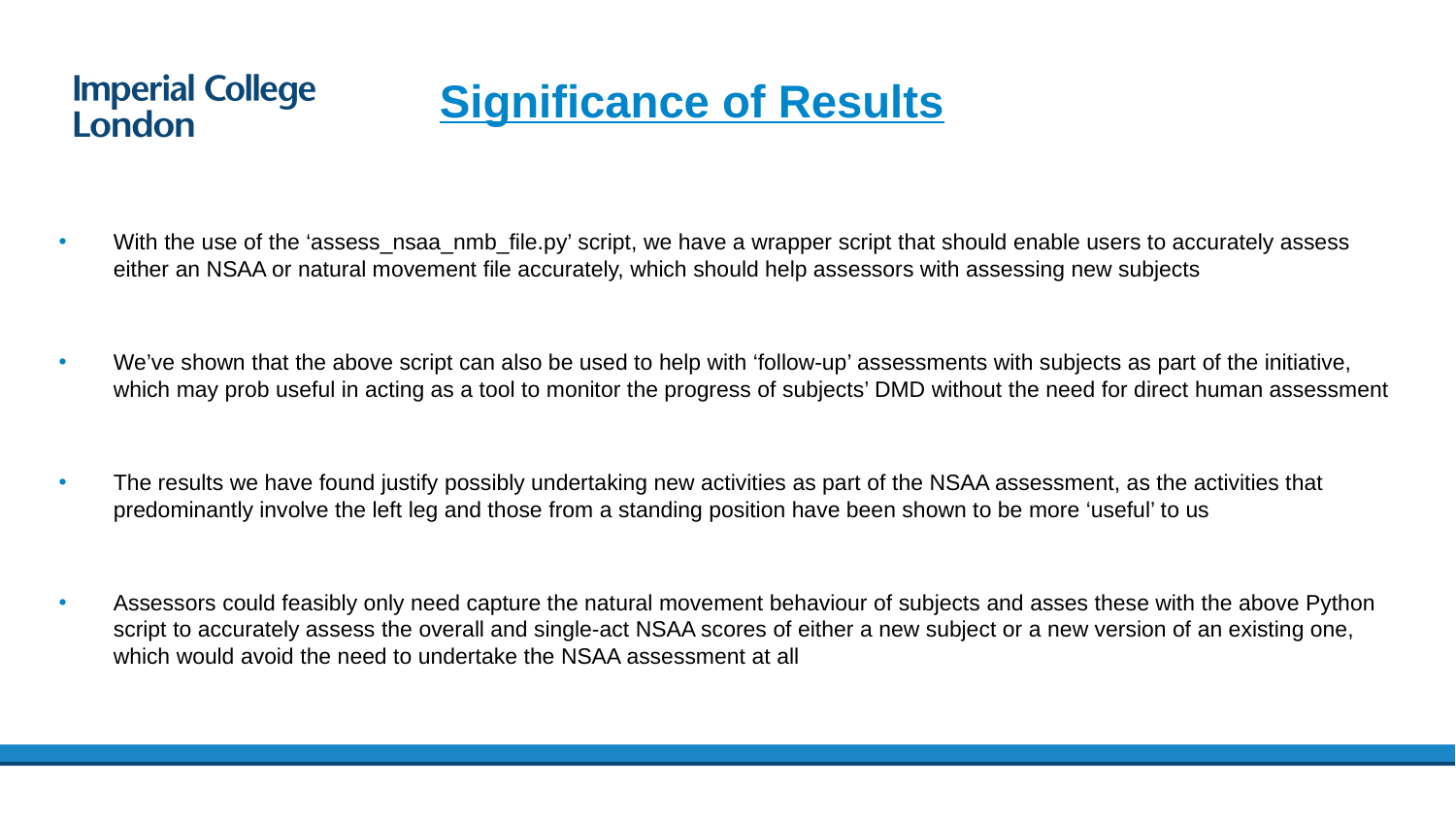

# Significance of Results
With the use of the ‘assess_nsaa_nmb_file.py’ script, we have a wrapper script that should enable users to accurately assess either an NSAA or natural movement file accurately, which should help assessors with assessing new subjects

We’ve shown that the above script can also be used to help with ‘follow-up’ assessments with subjects as part of the initiative, which may prob useful in acting as a tool to monitor the progress of subjects’ DMD without the need for direct human assessment

The results we have found justify possibly undertaking new activities as part of the NSAA assessment, as the activities that predominantly involve the left leg and those from a standing position have been shown to be more ‘useful’ to us

Assessors could feasibly only need capture the natural movement behaviour of subjects and asses these with the above Python script to accurately assess the overall and single-act NSAA scores of either a new subject or a new version of an existing one, which would avoid the need to undertake the NSAA assessment at all